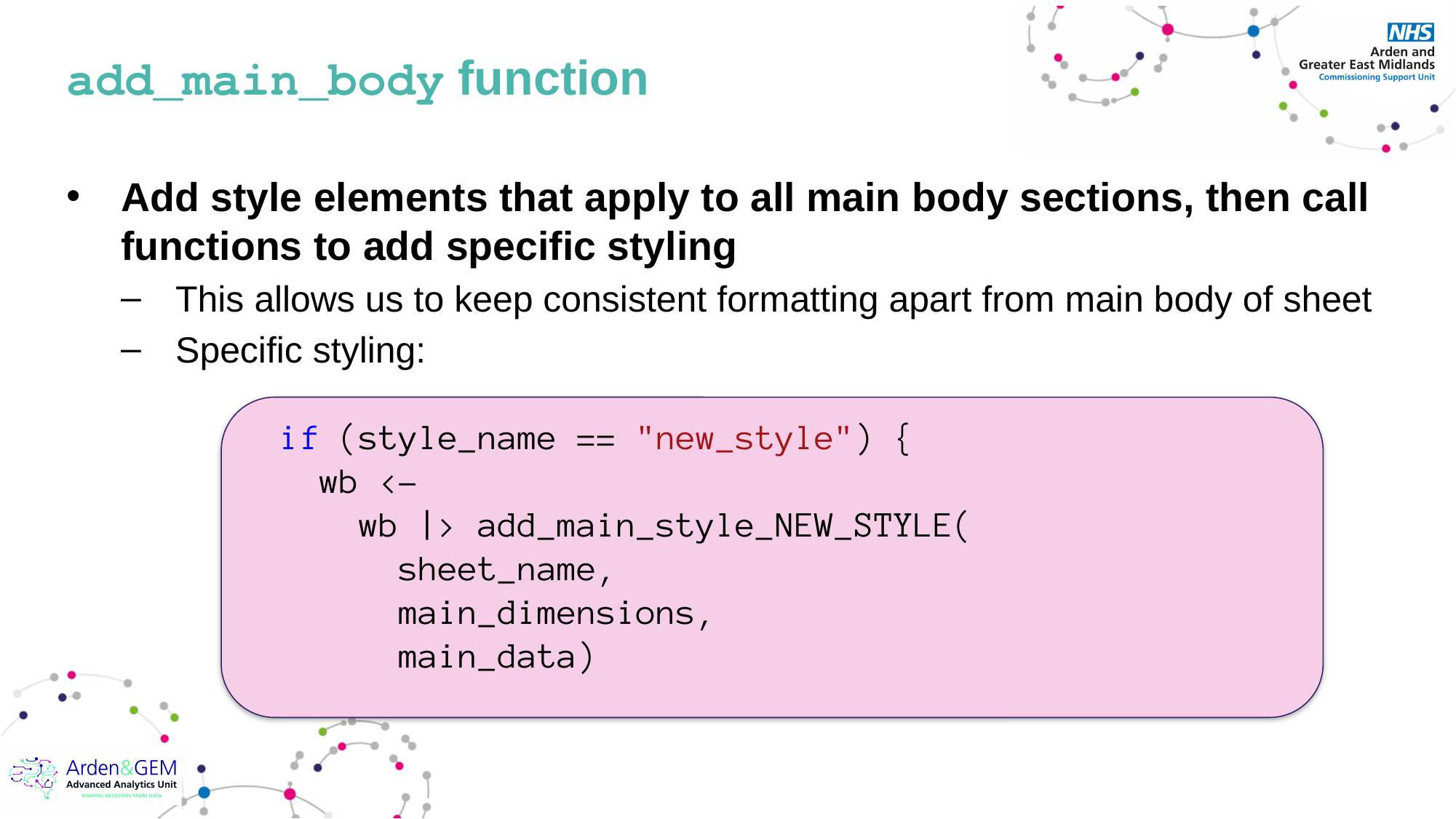

# add_main_body function
Add style elements that apply to all main body sections, then call functions to add specific styling
This allows us to keep consistent formatting apart from main body of sheet
Specific styling:

  if (style_name == "new_style") {
    wb <-
      wb |> add_main_style_NEW_STYLE(
        sheet_name,
        main_dimensions,
        main_data)